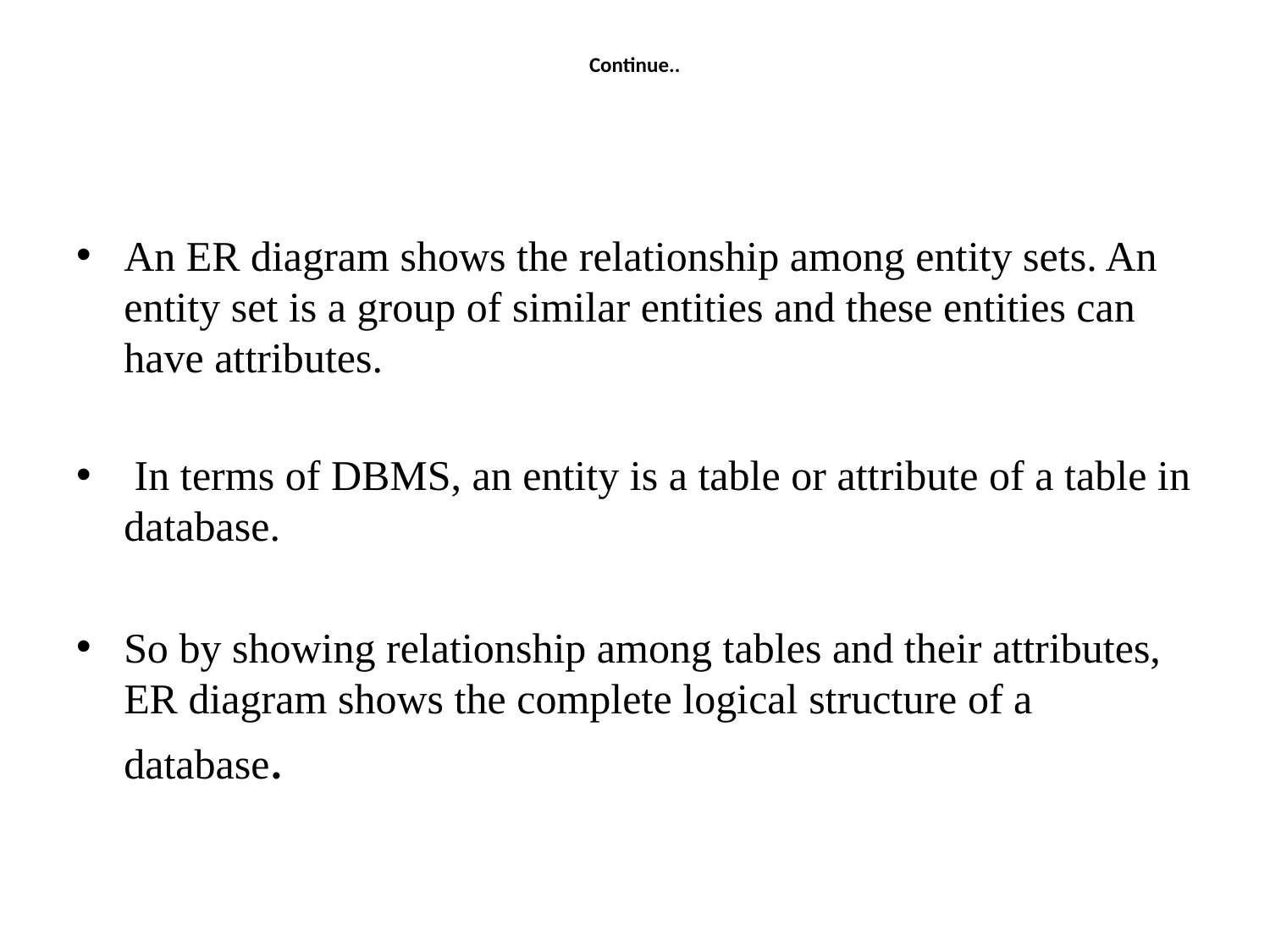

# Continue..
An ER diagram shows the relationship among entity sets. An entity set is a group of similar entities and these entities can have attributes.

 In terms of DBMS, an entity is a table or attribute of a table in database.

So by showing relationship among tables and their attributes, ER diagram shows the complete logical structure of a database.